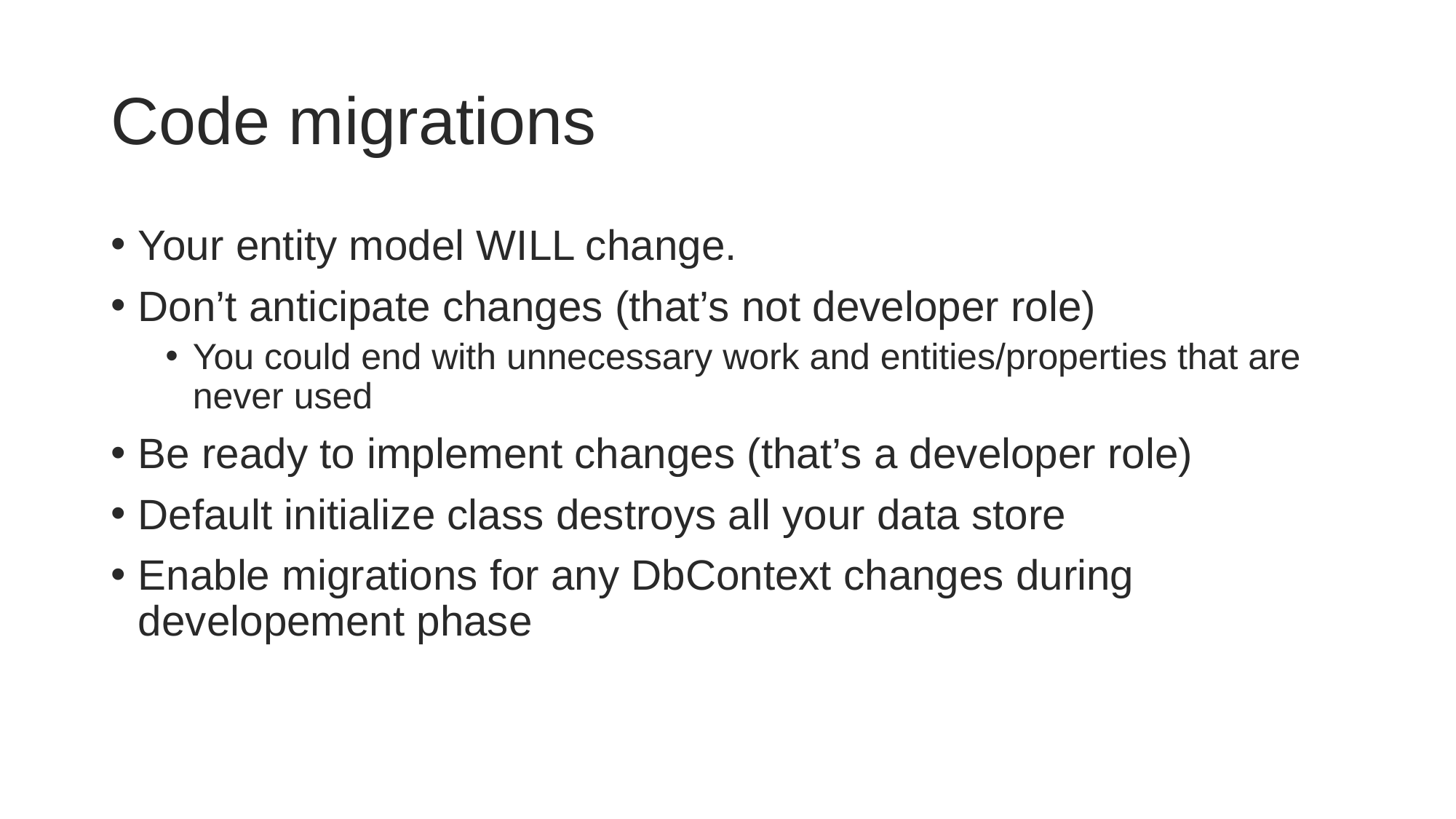

# Code migrations
Your entity model WILL change.
Don’t anticipate changes (that’s not developer role)
You could end with unnecessary work and entities/properties that are never used
Be ready to implement changes (that’s a developer role)
Default initialize class destroys all your data store
Enable migrations for any DbContext changes during developement phase